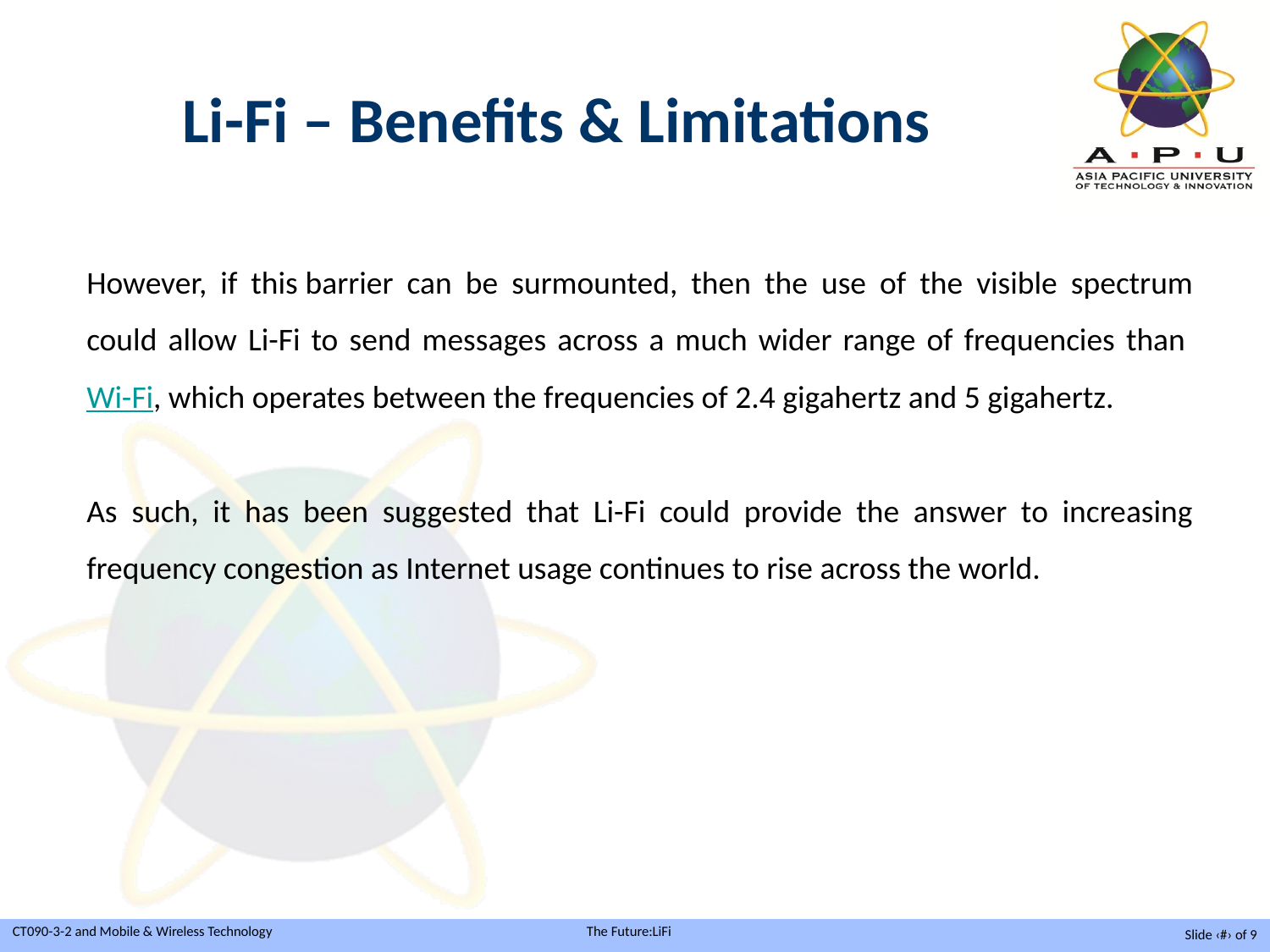

# Li-Fi – Benefits & Limitations
However, if this barrier can be surmounted, then the use of the visible spectrum could allow Li-Fi to send messages across a much wider range of frequencies than Wi-Fi, which operates between the frequencies of 2.4 gigahertz and 5 gigahertz.

As such, it has been suggested that Li-Fi could provide the answer to increasing frequency congestion as Internet usage continues to rise across the world.

Slide ‹#› of 9